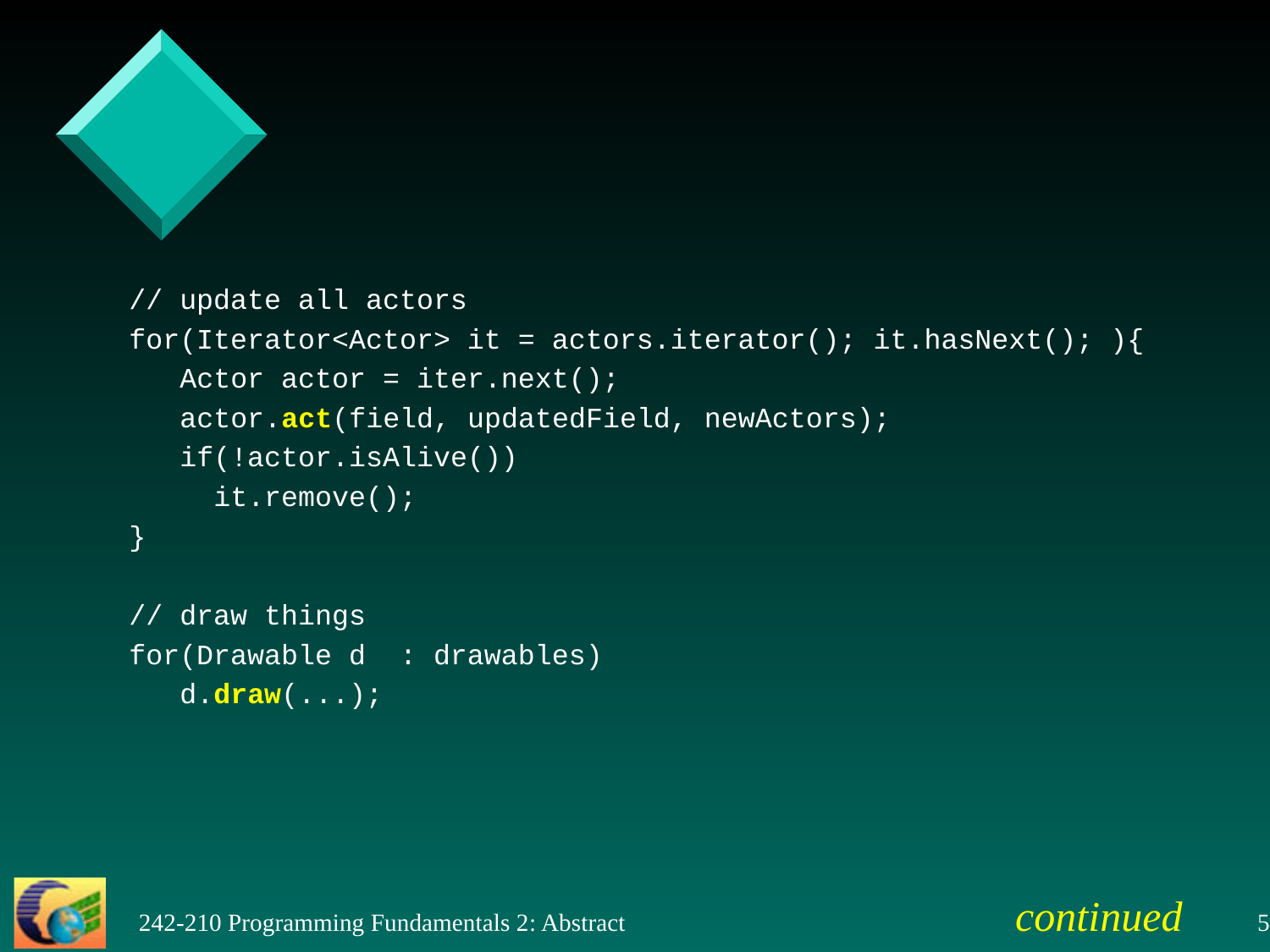

// update all actors
for(Iterator<Actor> it = actors.iterator(); it.hasNext(); ){
   Actor actor = iter.next();
   actor.act(field, updatedField, newActors);
   if(!actor.isAlive())
     it.remove();
}

// draw things
for(Drawable d  : drawables)
   d.draw(...);

continued